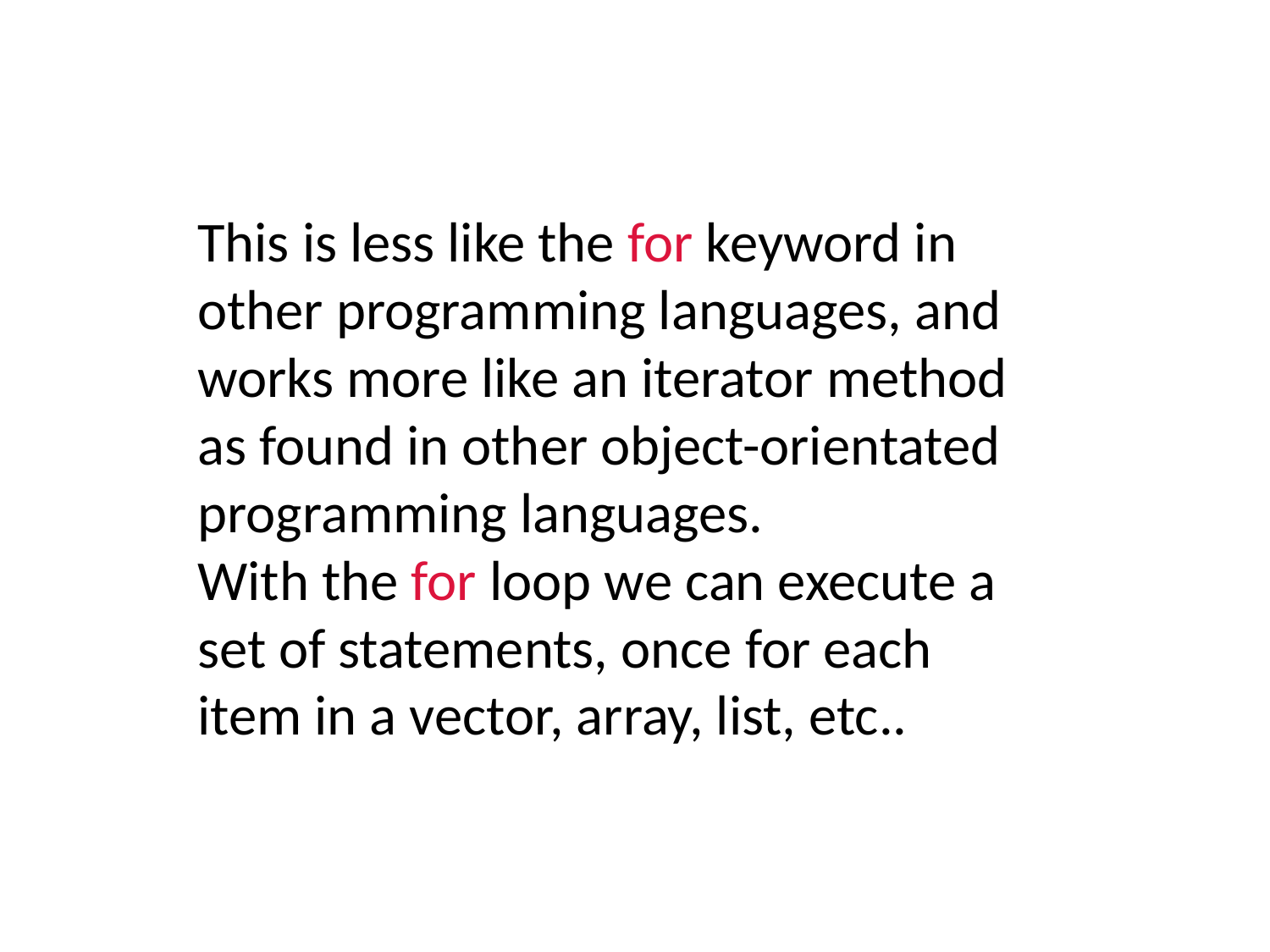

This is less like the for keyword in other programming languages, and works more like an iterator method as found in other object-orientated programming languages.
With the for loop we can execute a set of statements, once for each item in a vector, array, list, etc..